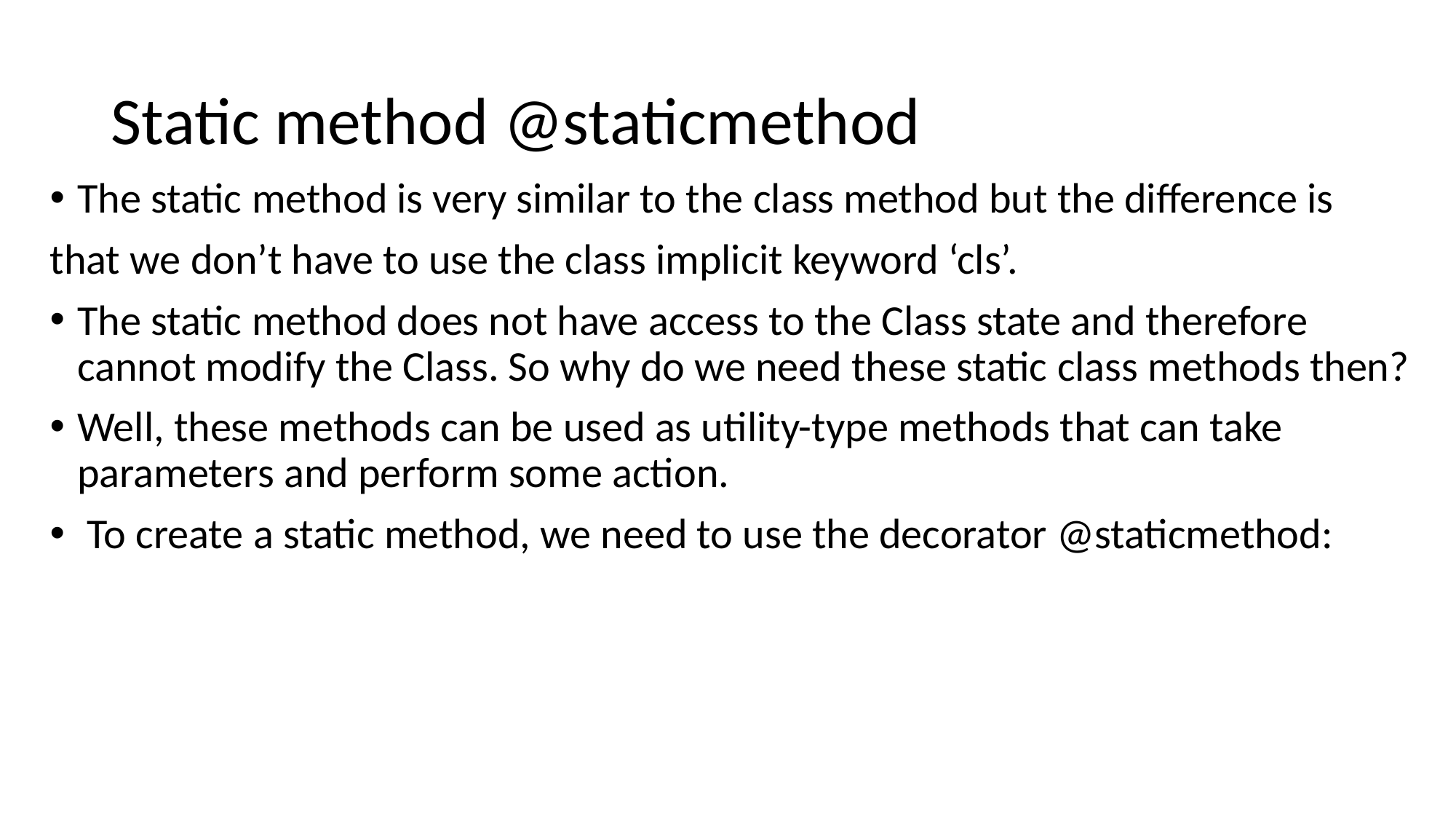

# Static method @staticmethod
The static method is very similar to the class method but the difference is
that we don’t have to use the class implicit keyword ‘cls’.
The static method does not have access to the Class state and therefore cannot modify the Class. So why do we need these static class methods then?
Well, these methods can be used as utility-type methods that can take parameters and perform some action.
 To create a static method, we need to use the decorator @staticmethod: